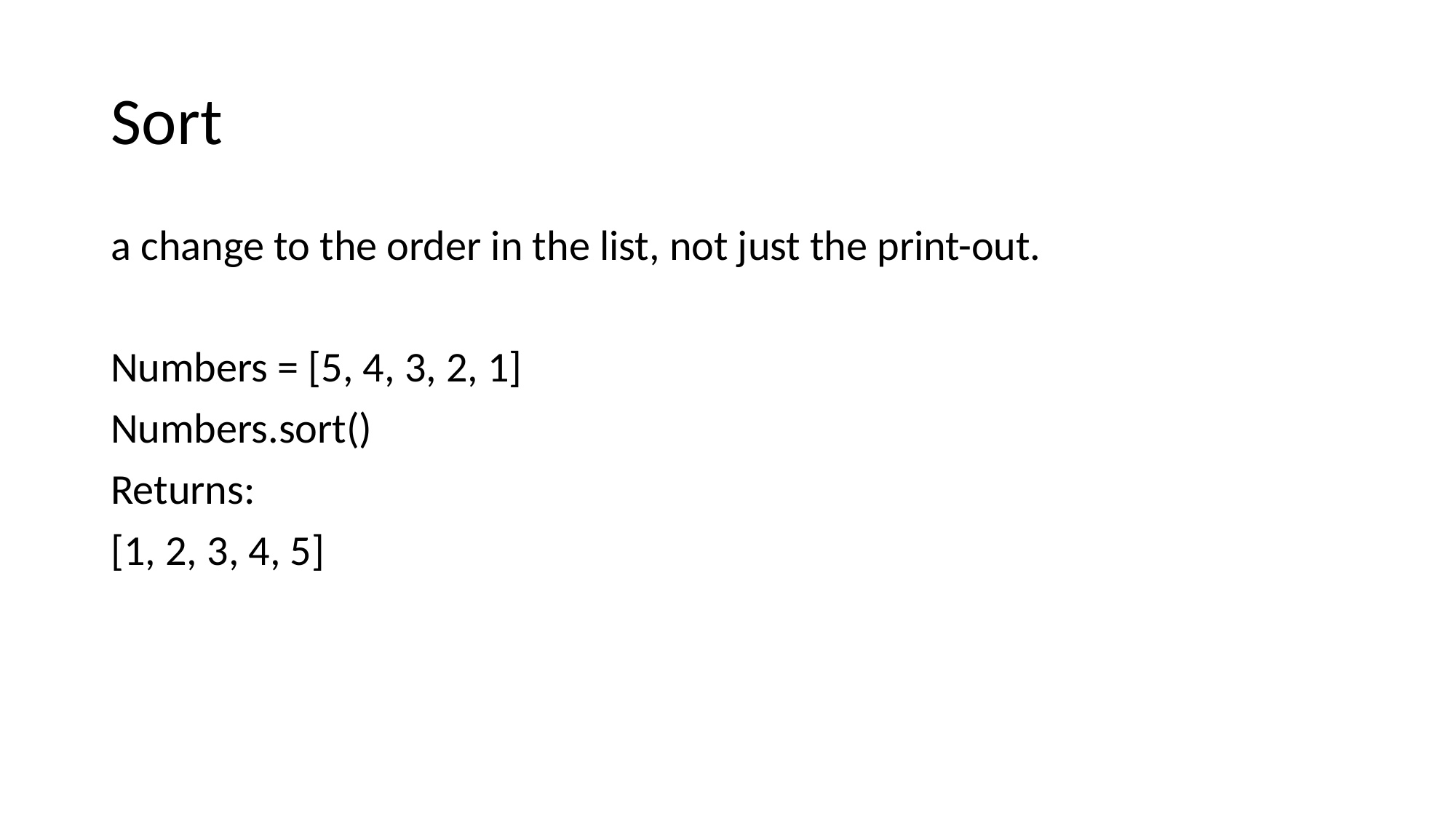

# Sort
a change to the order in the list, not just the print-out.

Numbers = [5, 4, 3, 2, 1]
Numbers.sort()
Returns:
[1, 2, 3, 4, 5]